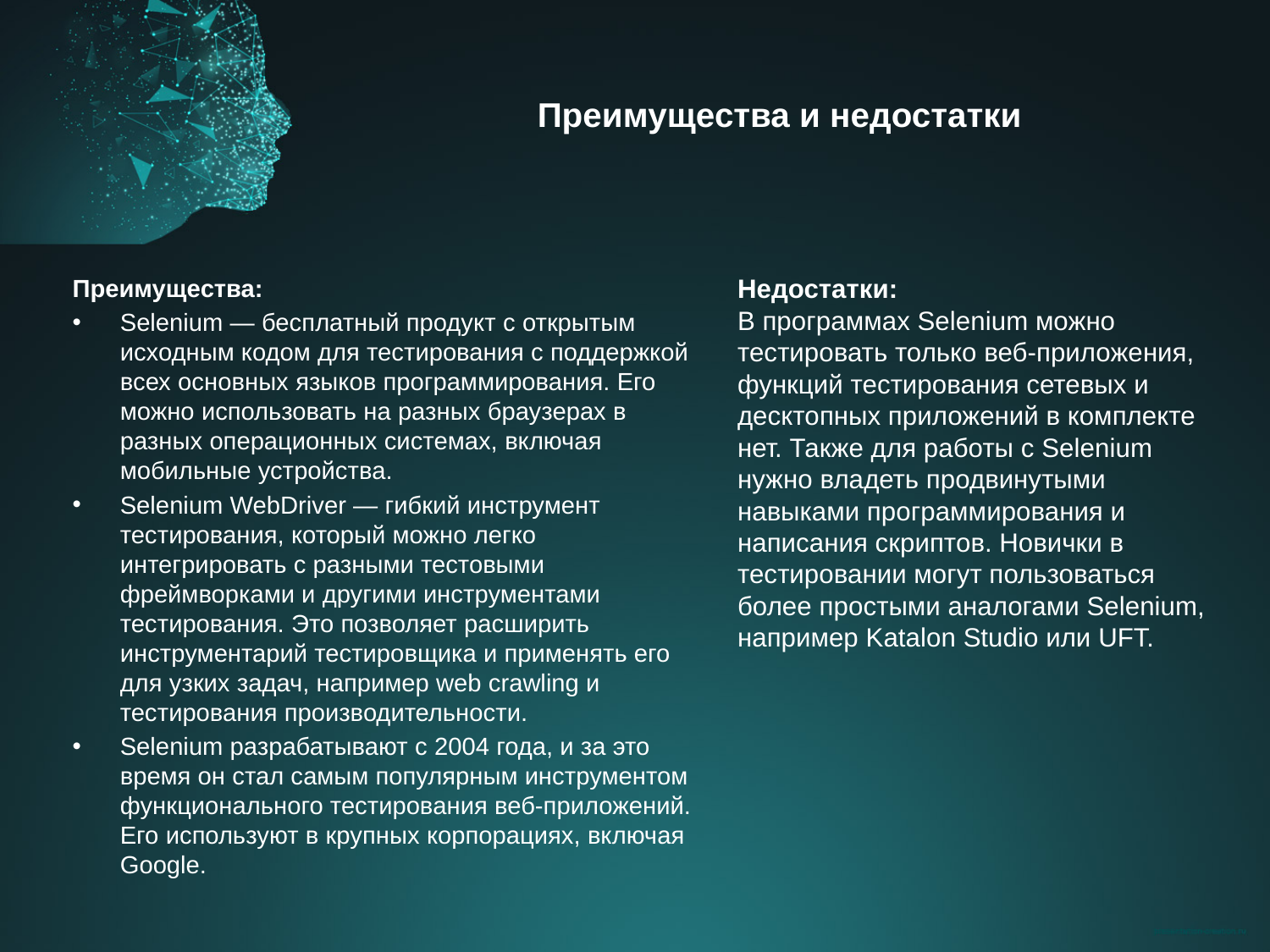

# Преимущества и недостатки
Недостатки:
В программах Selenium можно тестировать только веб-приложения, функций тестирования сетевых и десктопных приложений в комплекте нет. Также для работы с Selenium нужно владеть продвинутыми навыками программирования и написания скриптов. Новички в тестировании могут пользоваться более простыми аналогами Selenium, например Katalon Studio или UFT.
Преимущества:
Selenium — бесплатный продукт с открытым исходным кодом для тестирования с поддержкой всех основных языков программирования. Его можно использовать на разных браузерах в разных операционных системах, включая мобильные устройства.
Selenium WebDriver — гибкий инструмент тестирования, который можно легко интегрировать с разными тестовыми фреймворками и другими инструментами тестирования. Это позволяет расширить инструментарий тестировщика и применять его для узких задач, например web crawling и тестирования производительности.
Selenium разрабатывают с 2004 года, и за это время он стал самым популярным инструментом функционального тестирования веб-приложений. Его используют в крупных корпорациях, включая Google.